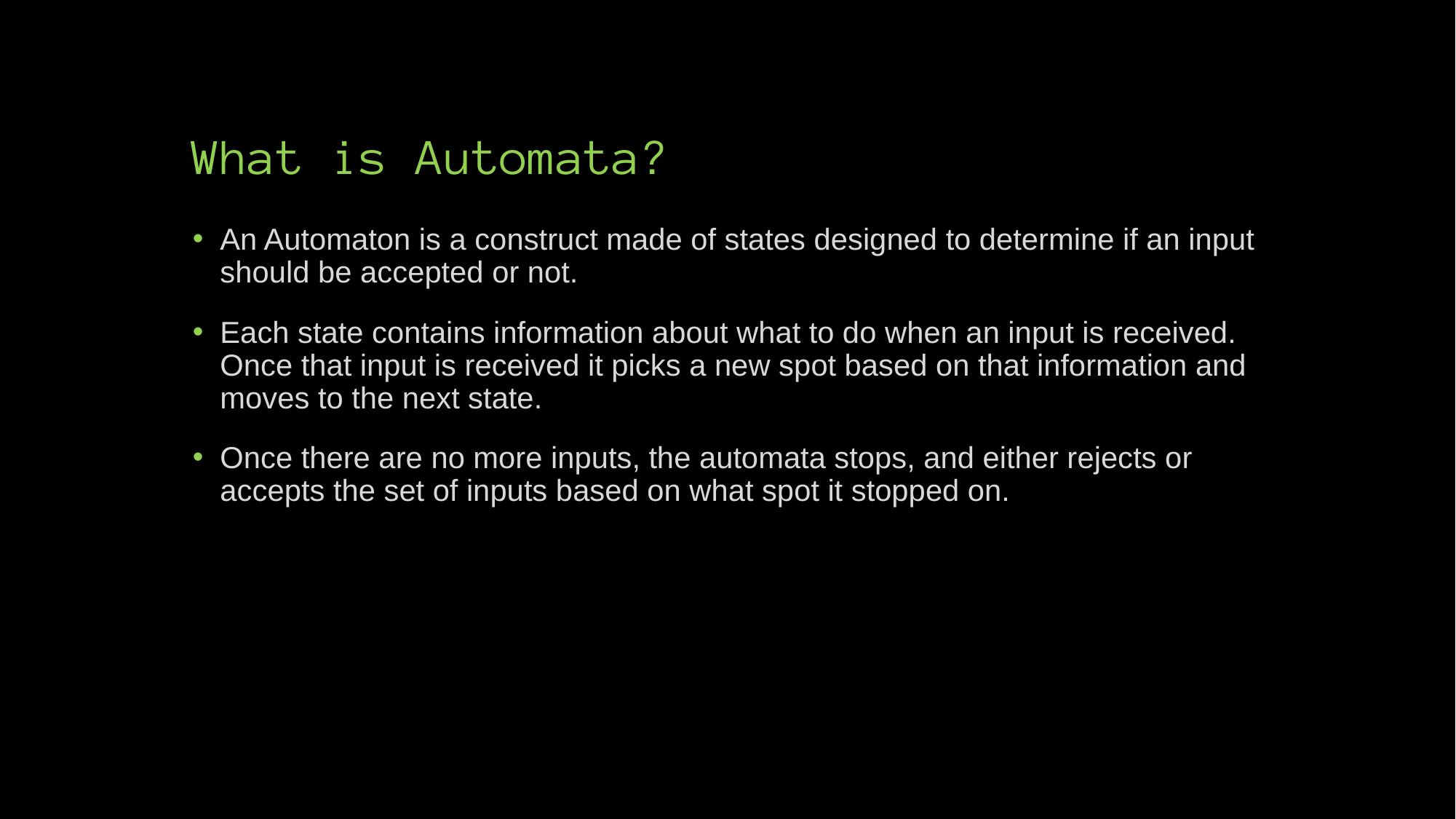

# What is Automata?
An Automaton is a construct made of states designed to determine if an input should be accepted or not.
Each state contains information about what to do when an input is received. Once that input is received it picks a new spot based on that information and moves to the next state.
Once there are no more inputs, the automata stops, and either rejects or accepts the set of inputs based on what spot it stopped on.